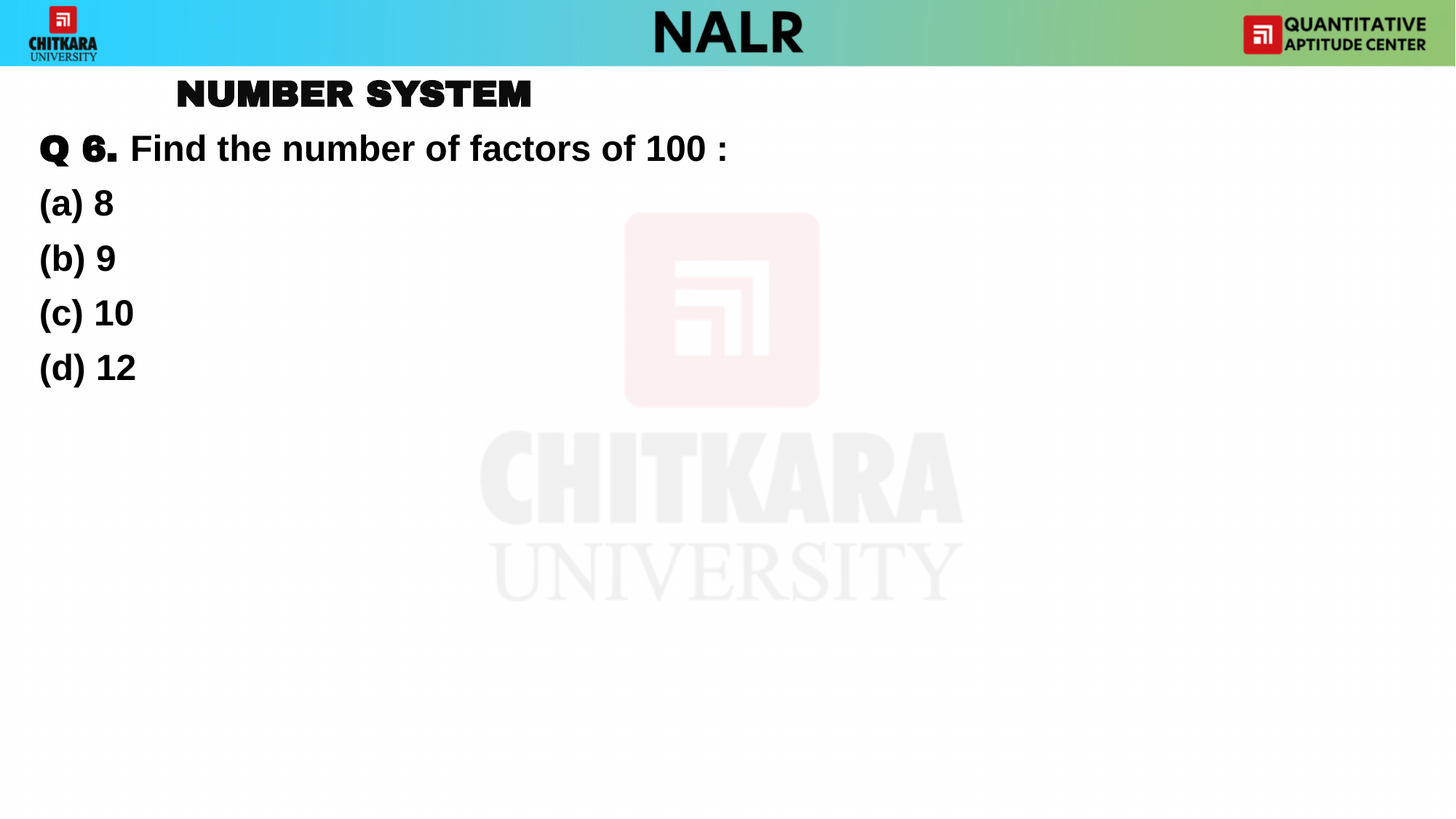

NUMBER SYSTEM
Q 6. Find the number of factors of 100 :
8
(b) 9
(c) 10
(d) 12